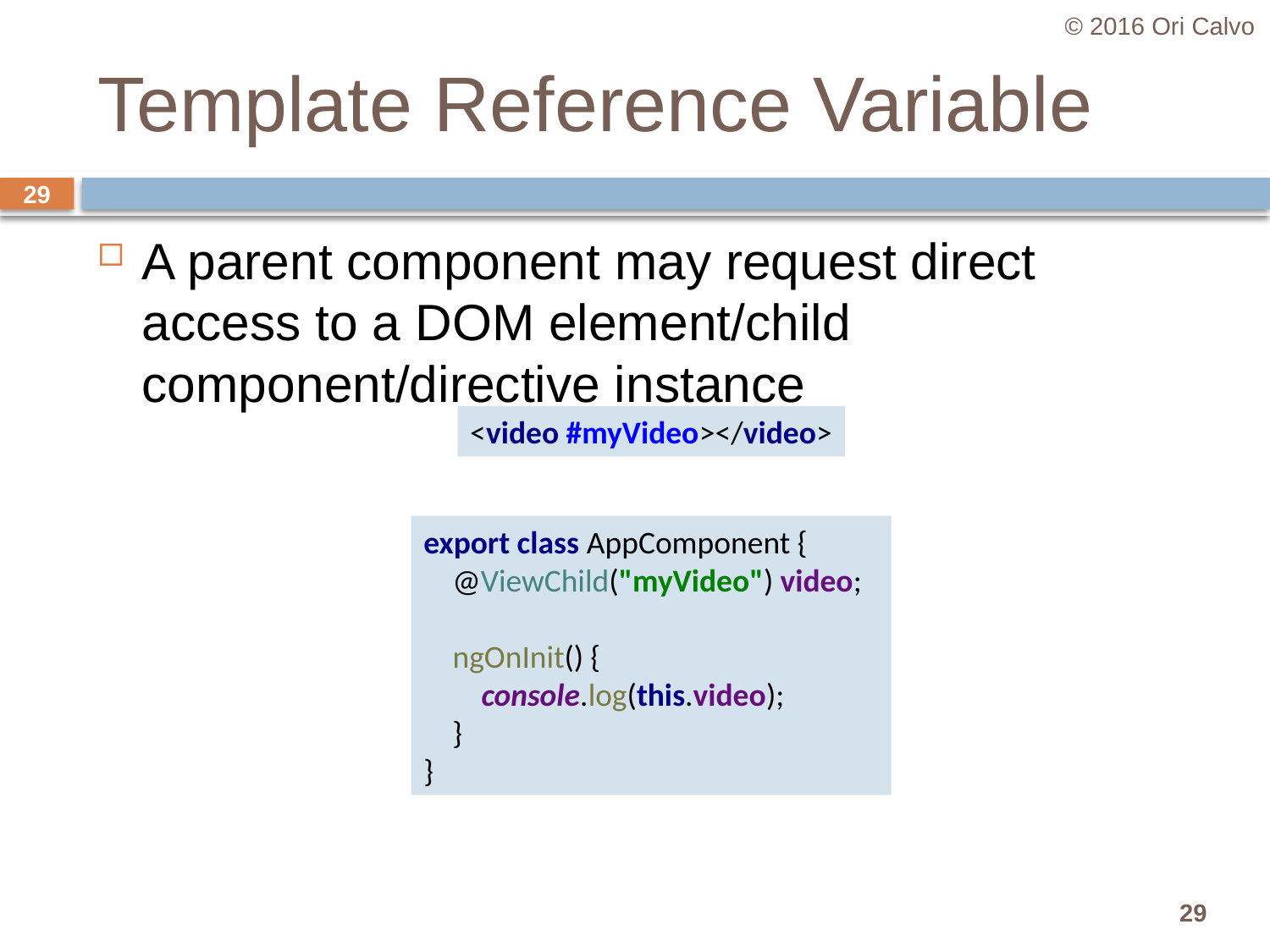

© 2016 Ori Calvo
# Template Reference Variable
29
A parent component may request direct access to a DOM element/child component/directive instance
<video #myVideo></video>
export class AppComponent {
    @ViewChild("myVideo") video;
    ngOnInit() {
        console.log(this.video);
    }
}